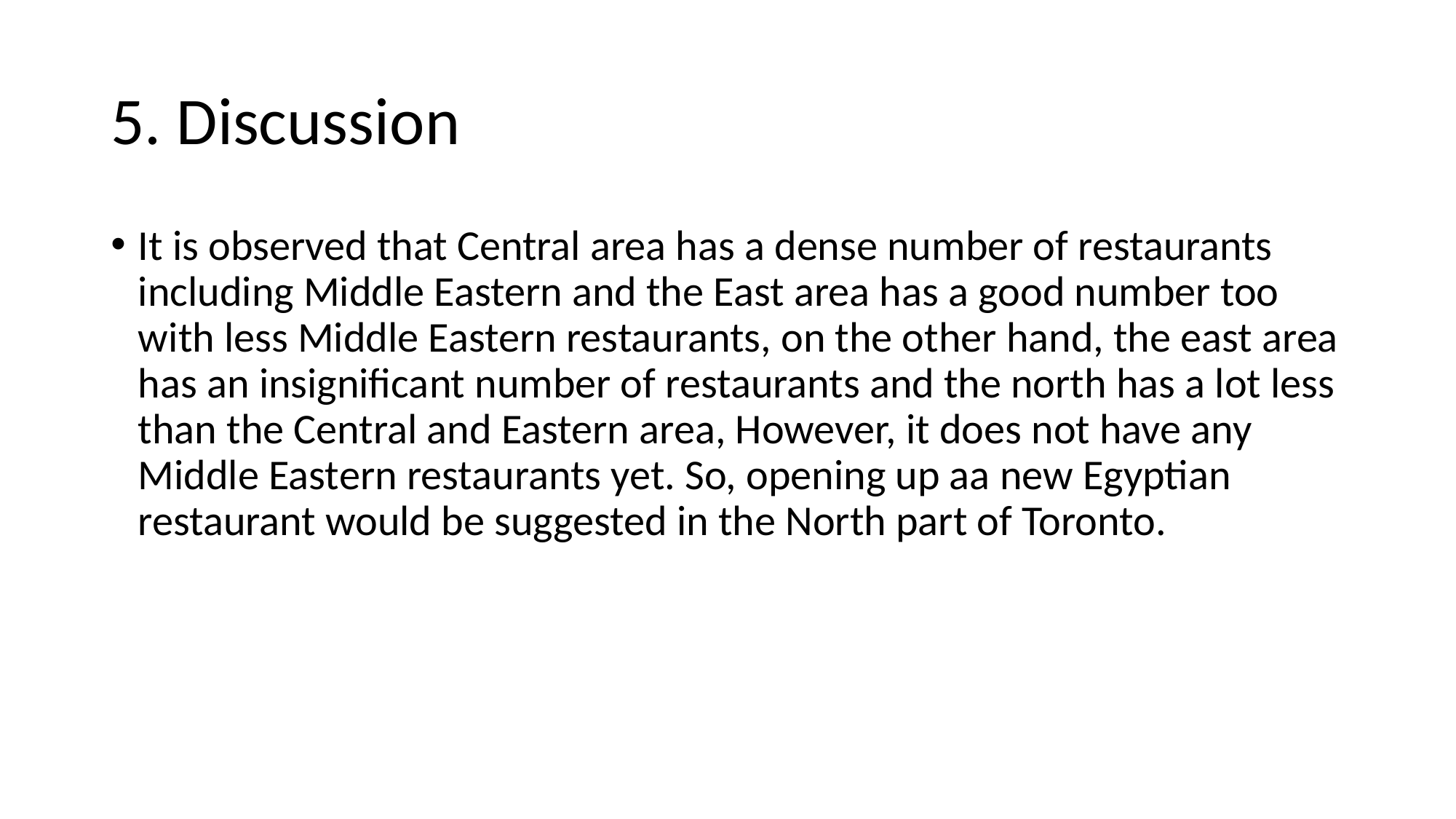

# 5. Discussion
It is observed that Central area has a dense number of restaurants including Middle Eastern and the East area has a good number too with less Middle Eastern restaurants, on the other hand, the east area has an insignificant number of restaurants and the north has a lot less than the Central and Eastern area, However, it does not have any Middle Eastern restaurants yet. So, opening up aa new Egyptian restaurant would be suggested in the North part of Toronto.